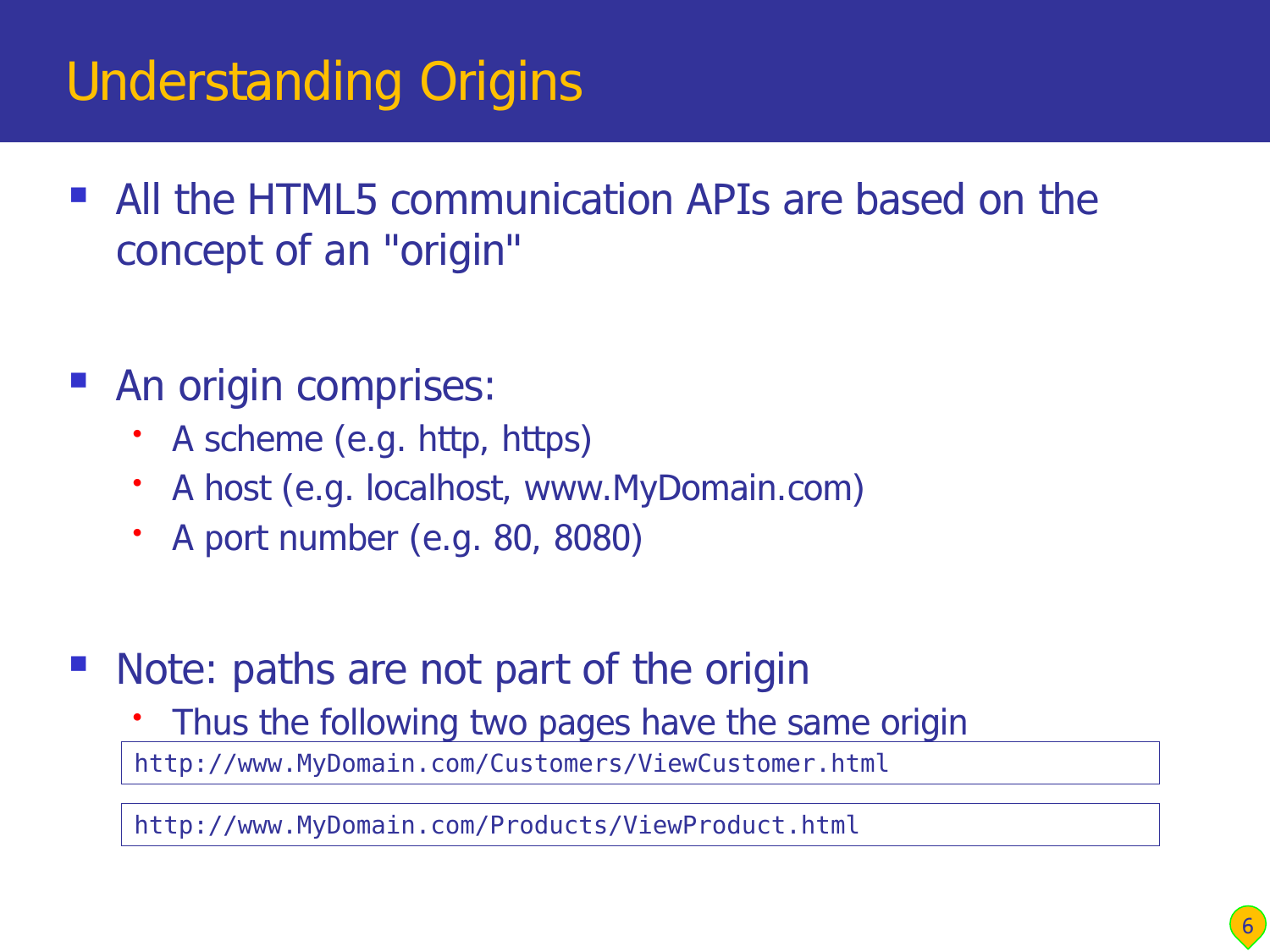

# Understanding Origins
All the HTML5 communication APIs are based on the concept of an "origin"

An origin comprises:
A scheme (e.g. http, https)
A host (e.g. localhost, www.MyDomain.com)
A port number (e.g. 80, 8080)

Note: paths are not part of the origin
Thus the following two pages have the same origin
http://www.MyDomain.com/Customers/ViewCustomer.html
http://www.MyDomain.com/Products/ViewProduct.html
6